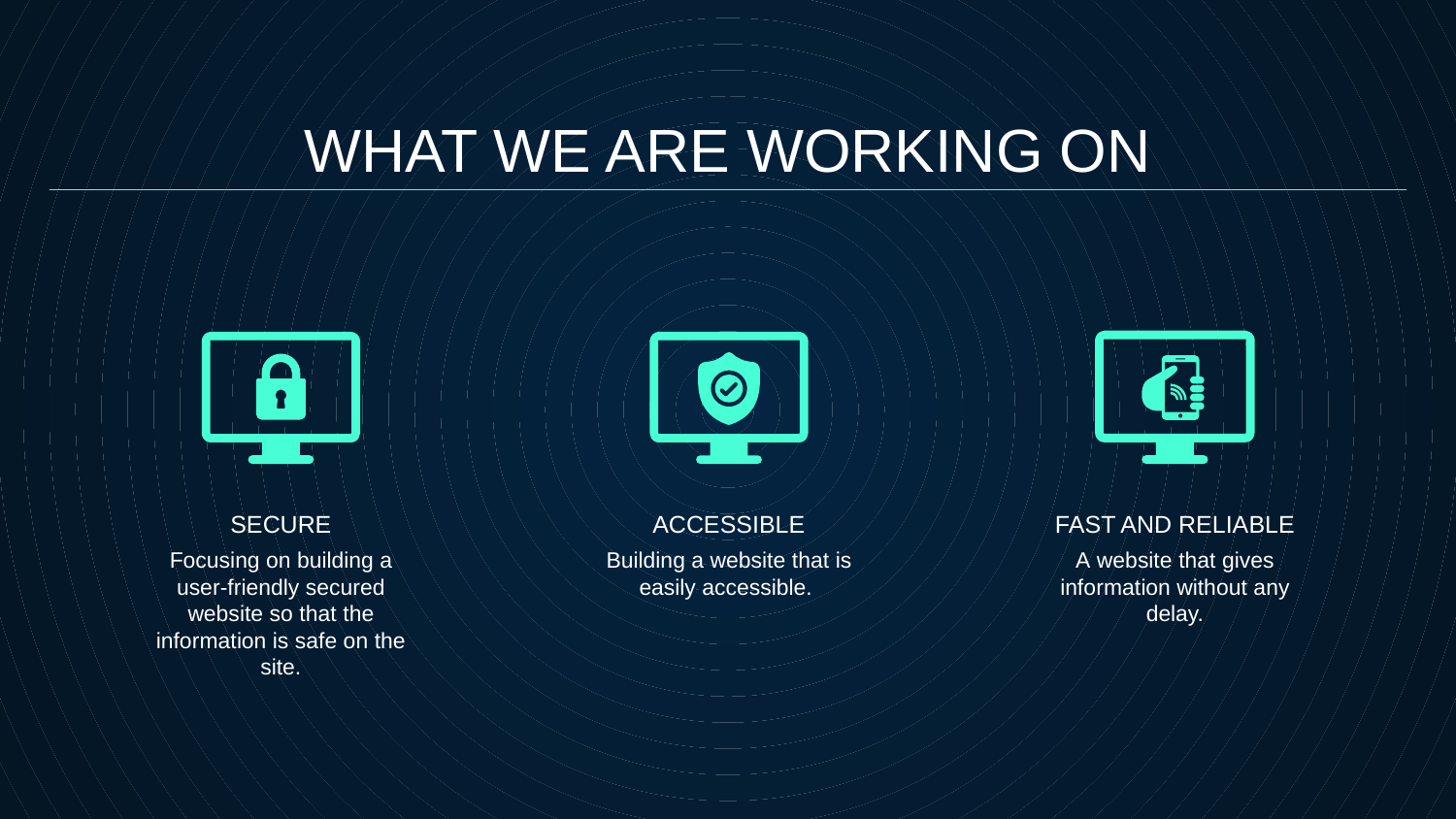

WHAT WE ARE WORKING ON

# SECURE
ACCESSIBLE
FAST AND RELIABLE
Focusing on building a user-friendly secured website so that the information is safe on the site.
Building a website that is easily accessible.
A website that gives information without any delay.